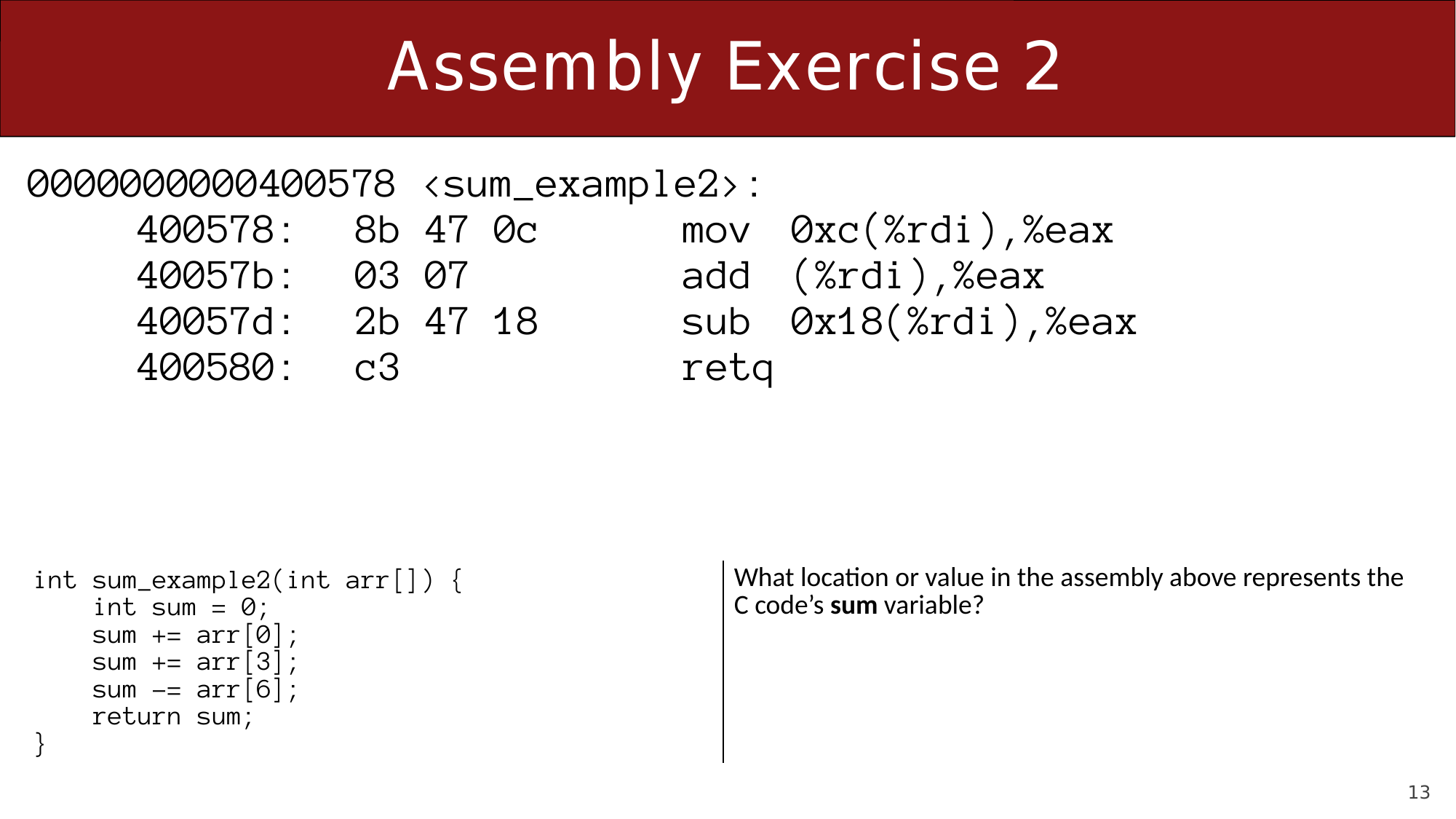

# Assembly Exercise 2
0000000000400578 <sum_example2>:
	400578:	8b 47 0c		mov	0xc(%rdi),%eax
	40057b:	03 07		add	(%rdi),%eax
	40057d:	2b 47 18		sub	0x18(%rdi),%eax
	400580:	c3			retq

| int sum\_example2(int arr[]) { int sum = 0; sum += arr[0]; sum += arr[3]; sum -= arr[6]; return sum; } | What location or value in the assembly above represents the C code’s sum variable? |
| --- | --- |